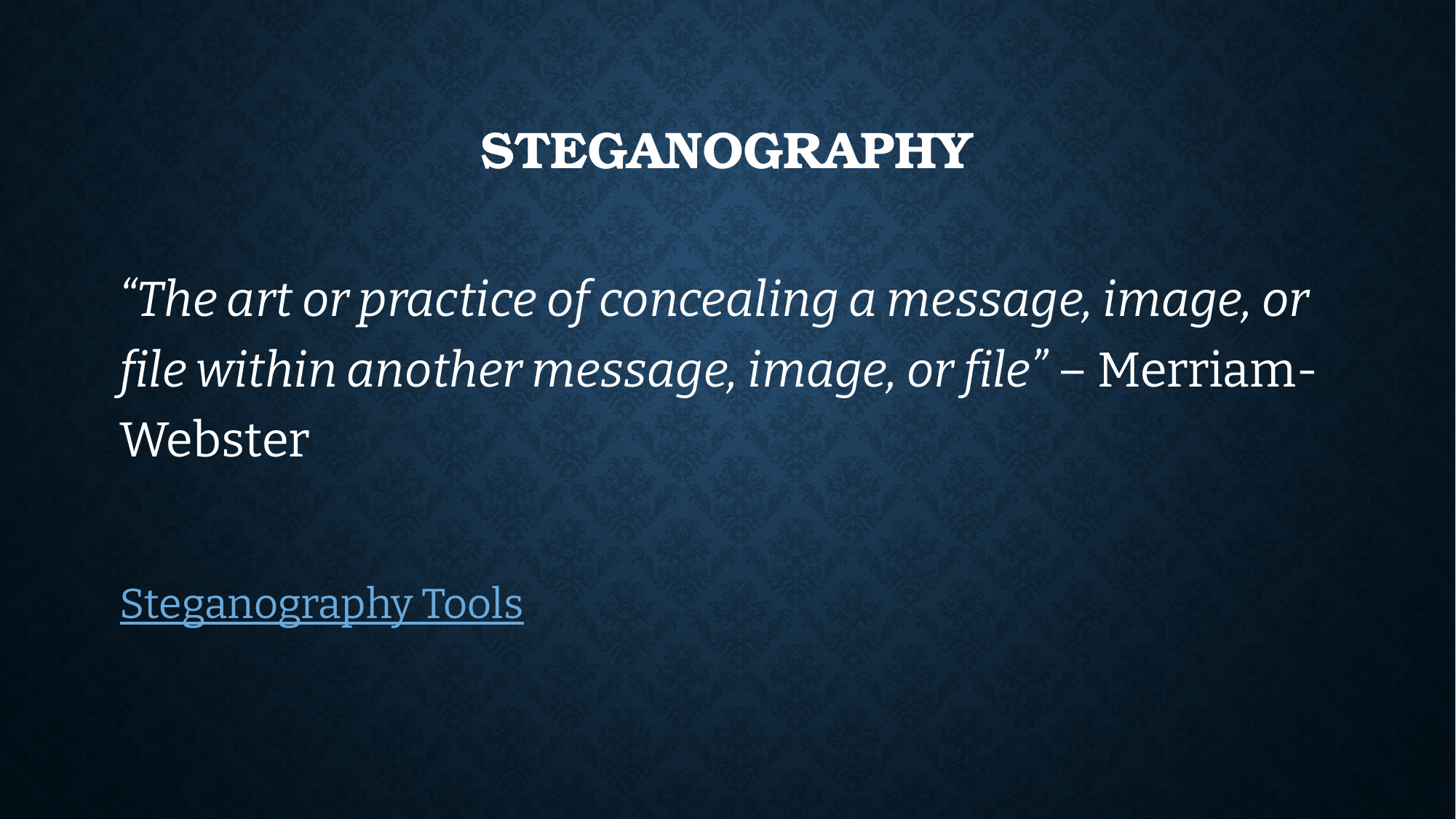

# Steganography
“The art or practice of concealing a message, image, or file within another message, image, or file” – Merriam-Webster

Steganography Tools